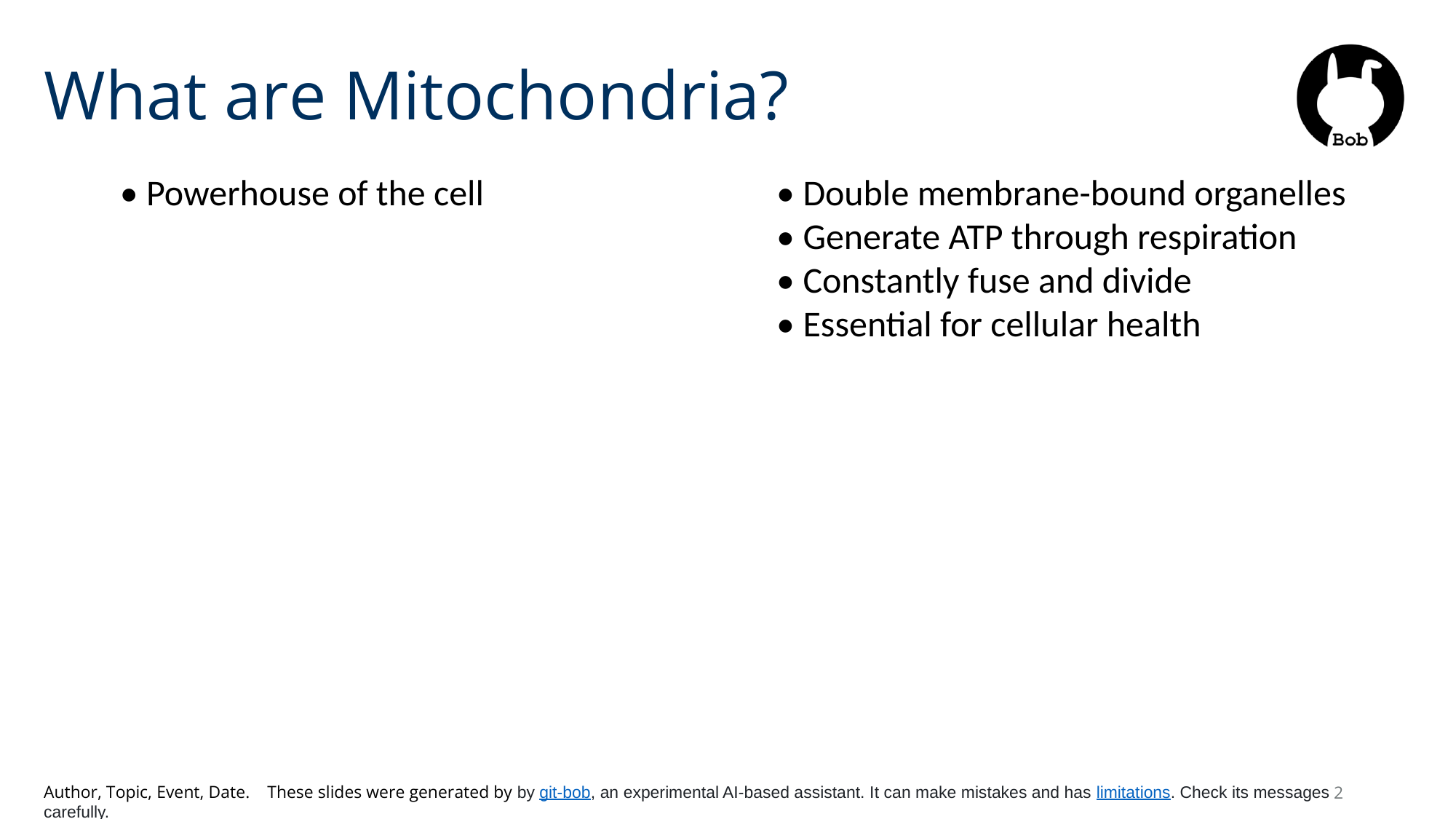

# What are Mitochondria?
• Powerhouse of the cell
• Double membrane-bound organelles
• Generate ATP through respiration
• Constantly fuse and divide
• Essential for cellular health